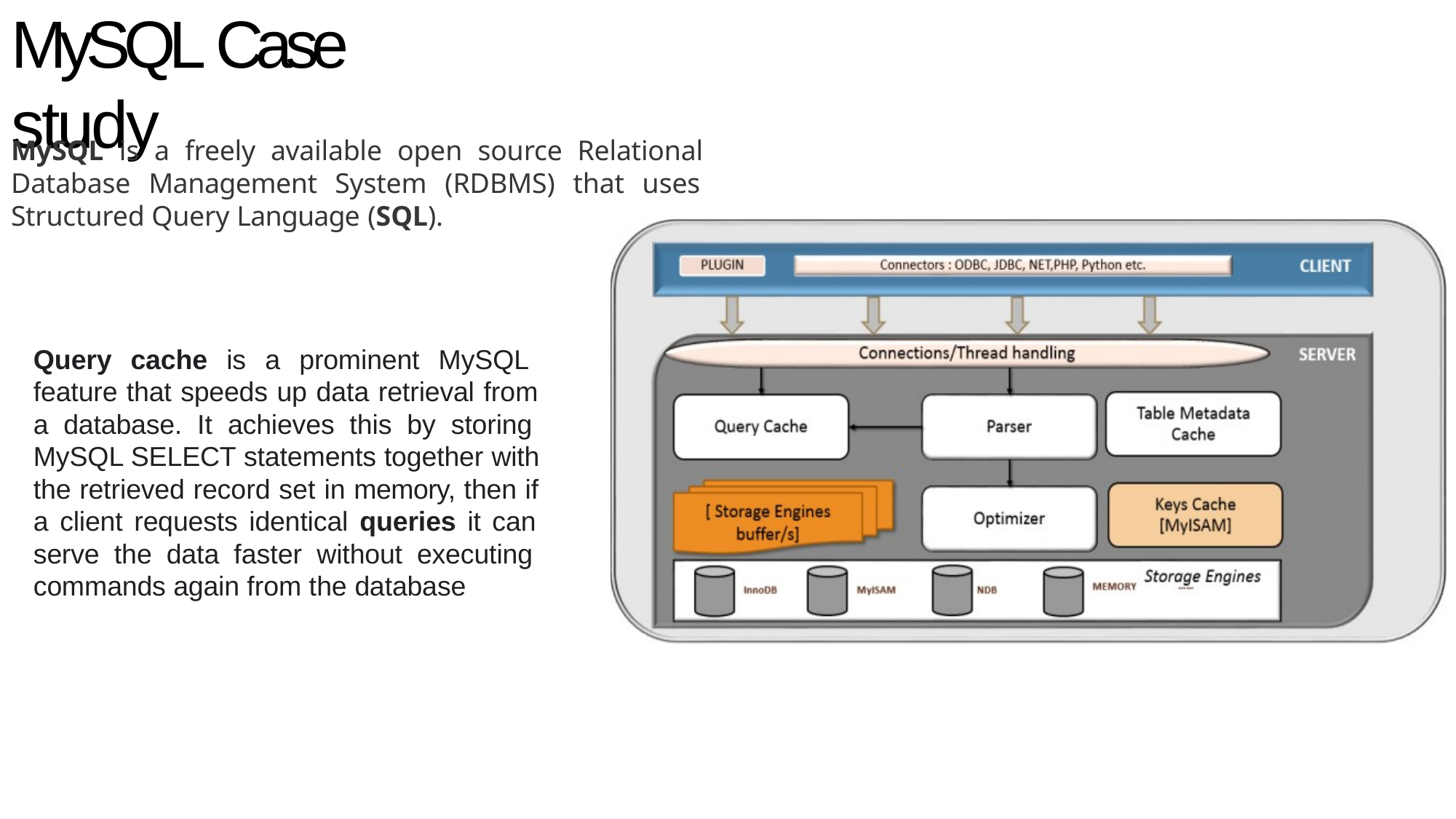

MySQL Case study
MySQL is a freely available open source Relational  Database Management System (RDBMS) that uses  Structured Query Language (SQL).

Query cache is a prominent MySQL  feature that speeds up data retrieval from  a database. It achieves this by storing  MySQL SELECT statements together with  the retrieved record set in memory, then if  a client requests identical queries it can  serve the data faster without executing  commands again from the database